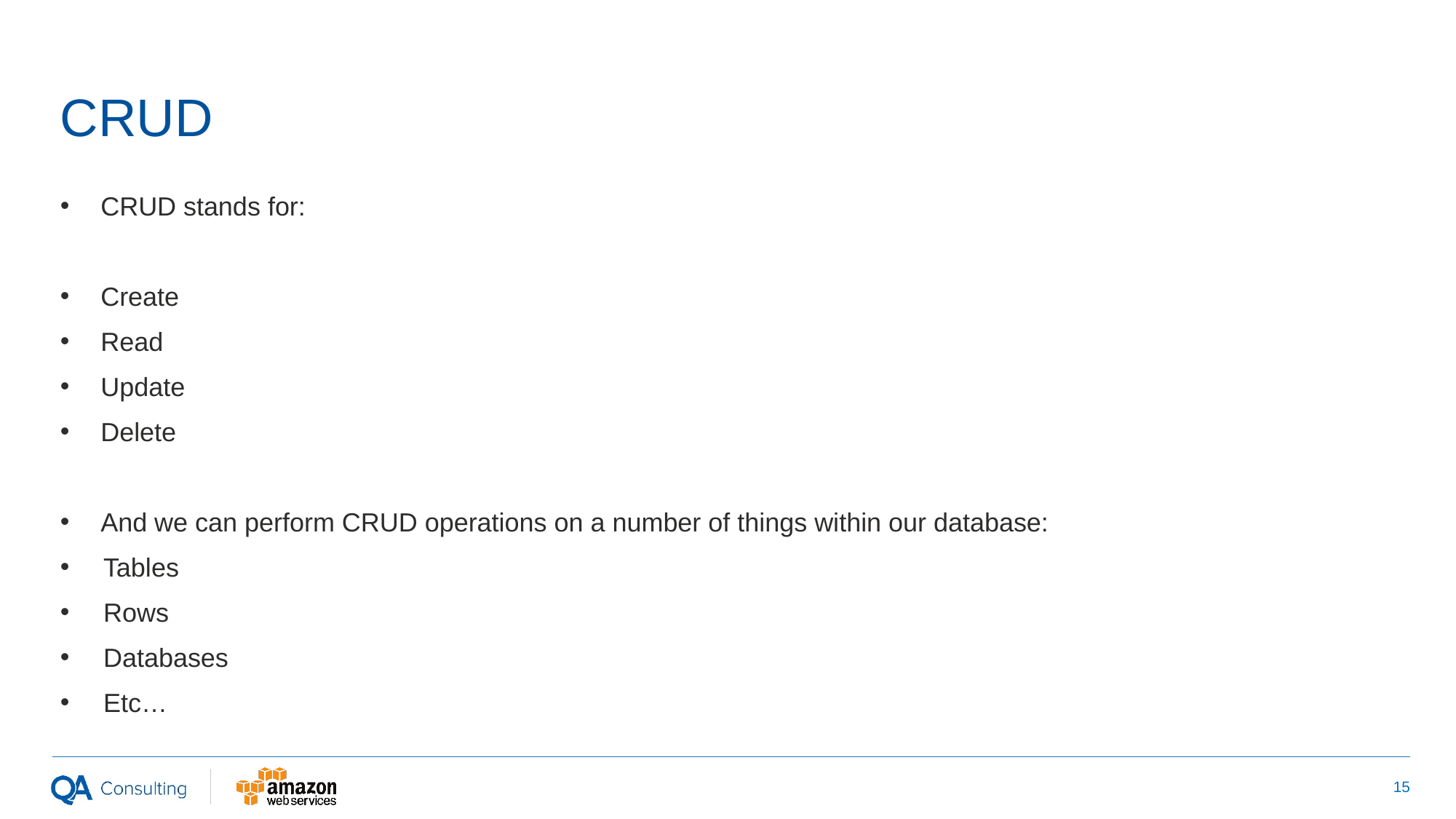

# CRUD
CRUD stands for:

Create
Read
Update
Delete

And we can perform CRUD operations on a number of things within our database:
Tables
Rows
Databases
Etc…